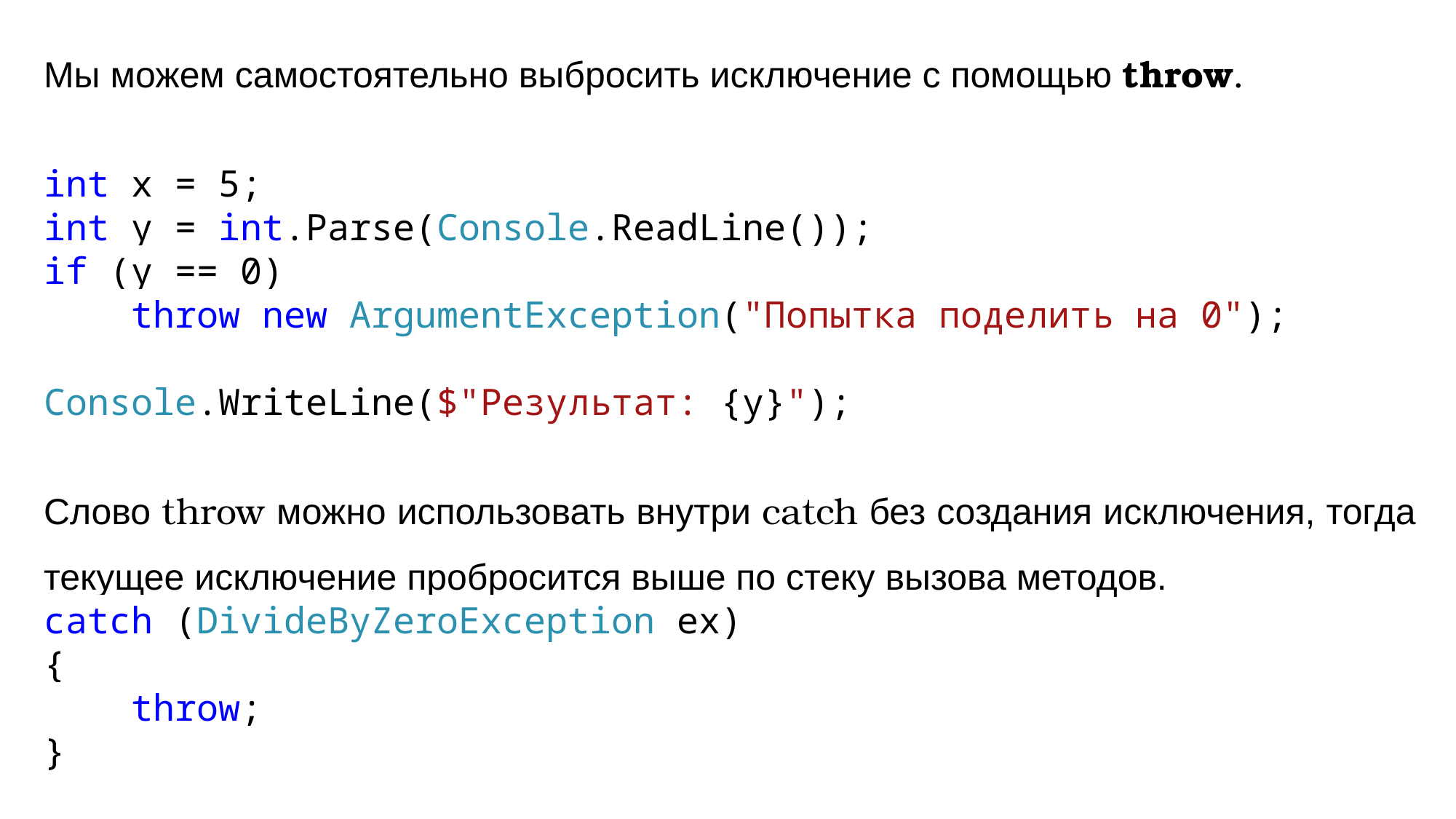

Мы можем самостоятельно выбросить исключение с помощью throw.

int x = 5;
int y = int.Parse(Console.ReadLine());
if (y == 0)
    throw new ArgumentException("Попытка поделить на 0");

Console.WriteLine($"Результат: {y}");

Слово throw можно использовать внутри catch без создания исключения, тогда текущее исключение пробросится выше по стеку вызова методов.
catch (DivideByZeroException ex)
{
    throw;
}